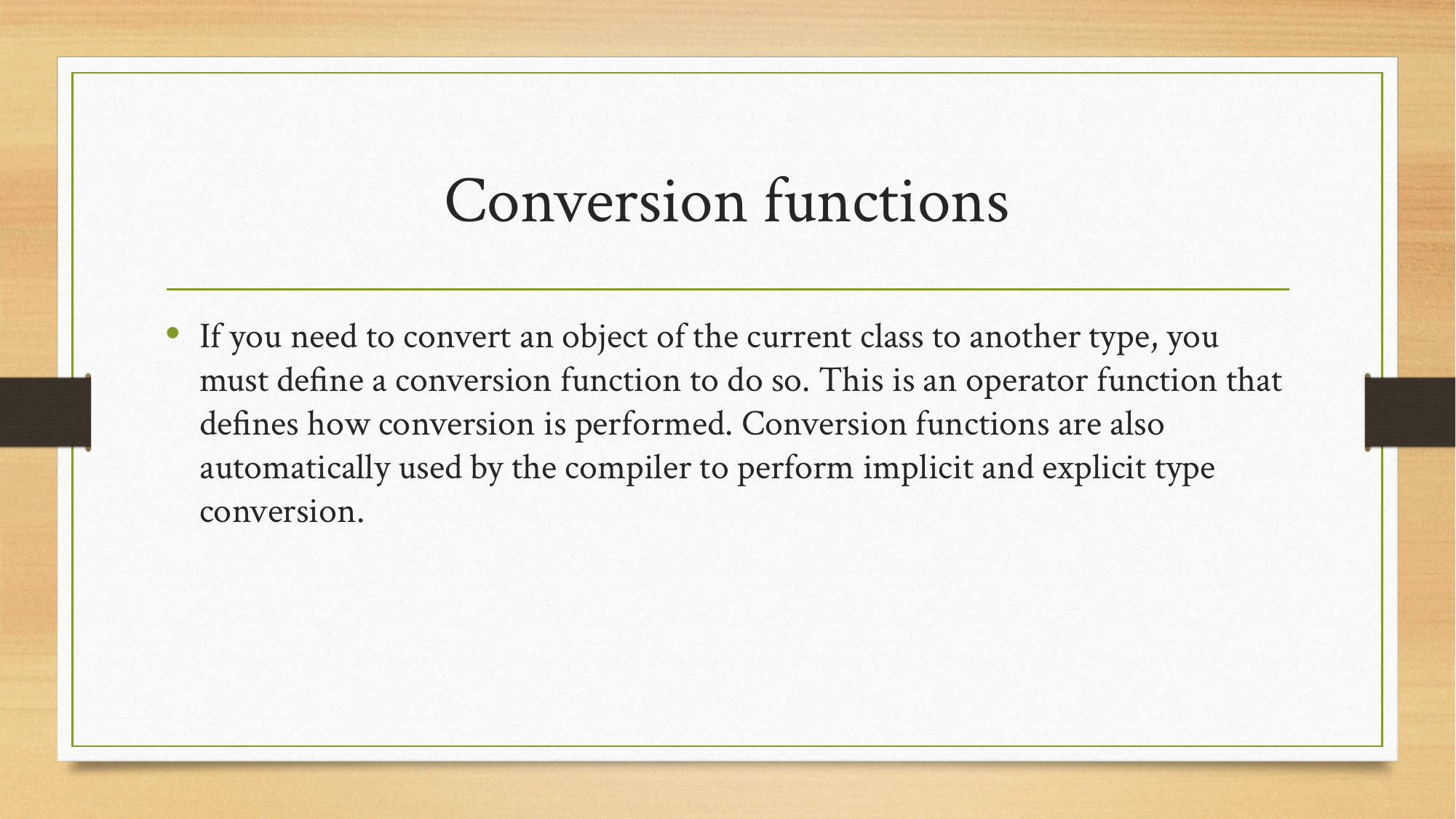

# Conversion functions
If you need to convert an object of the current class to another type, you must define a conversion function to do so. This is an operator function that defines how conversion is performed. Conversion functions are also automatically used by the compiler to perform implicit and explicit type conversion.